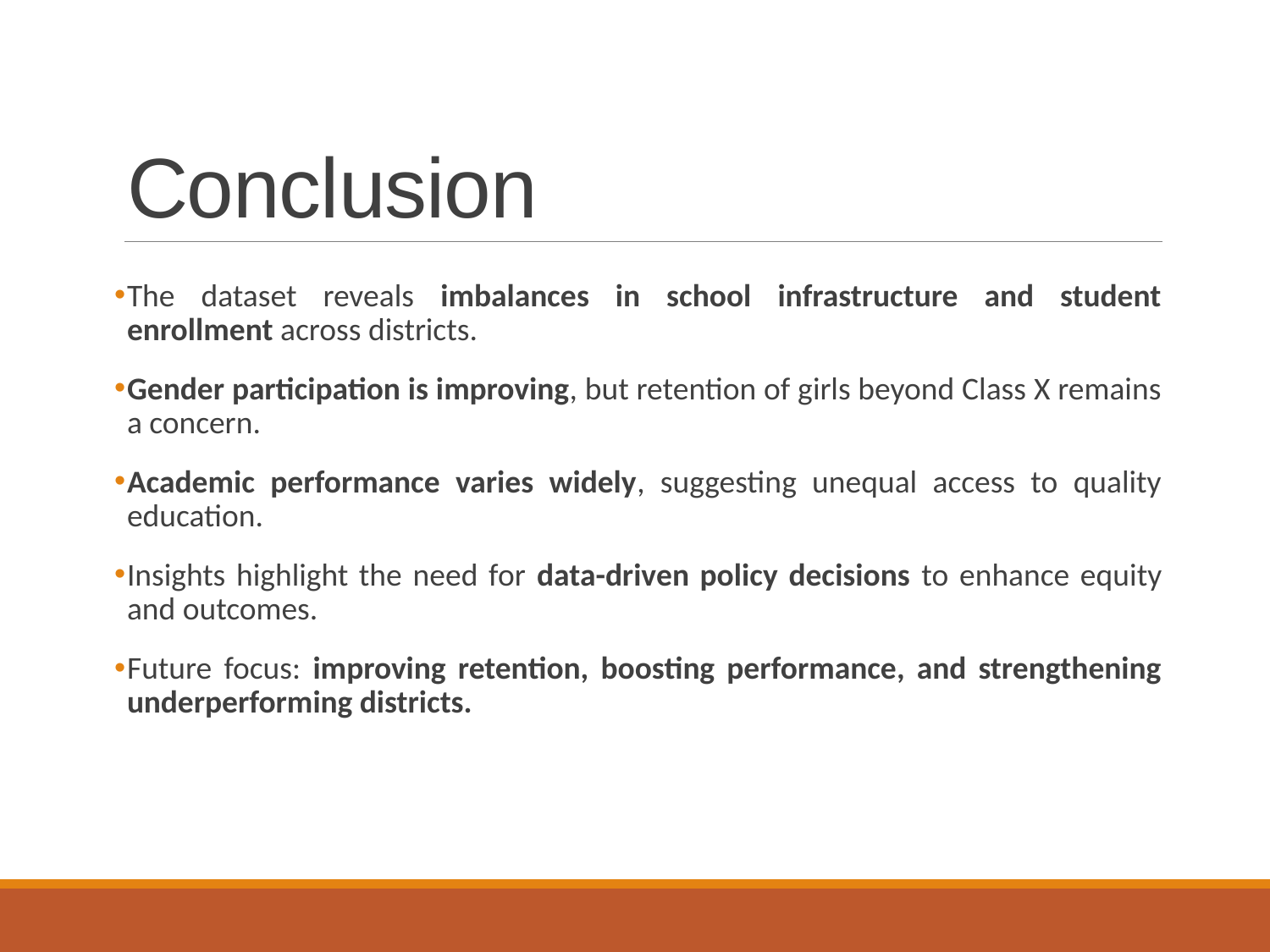

# Conclusion
The dataset reveals imbalances in school infrastructure and student enrollment across districts.
Gender participation is improving, but retention of girls beyond Class X remains a concern.
Academic performance varies widely, suggesting unequal access to quality education.
Insights highlight the need for data-driven policy decisions to enhance equity and outcomes.
Future focus: improving retention, boosting performance, and strengthening underperforming districts.